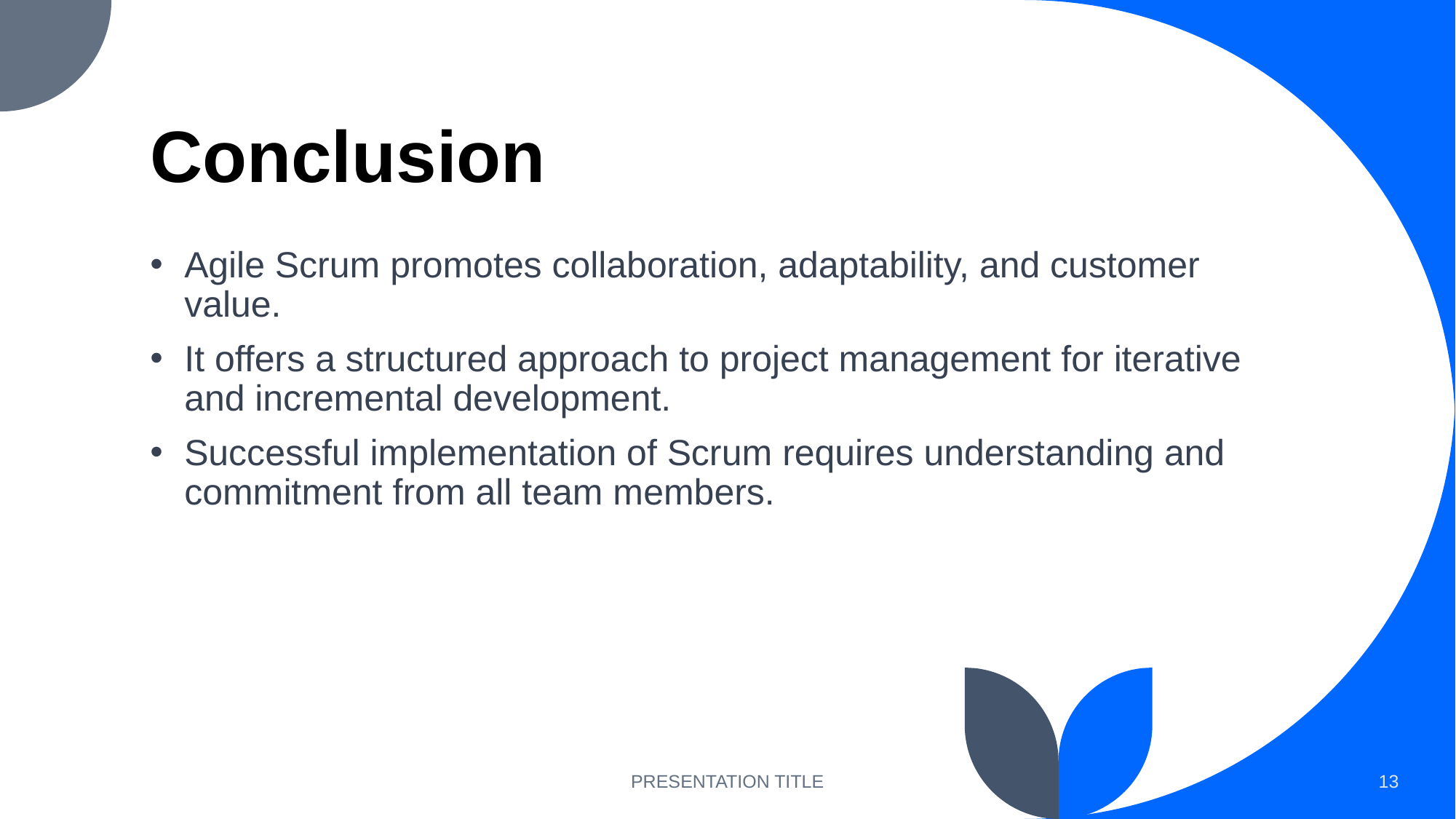

# Conclusion
Agile Scrum promotes collaboration, adaptability, and customer value.
It offers a structured approach to project management for iterative and incremental development.
Successful implementation of Scrum requires understanding and commitment from all team members.

PRESENTATION TITLE
13